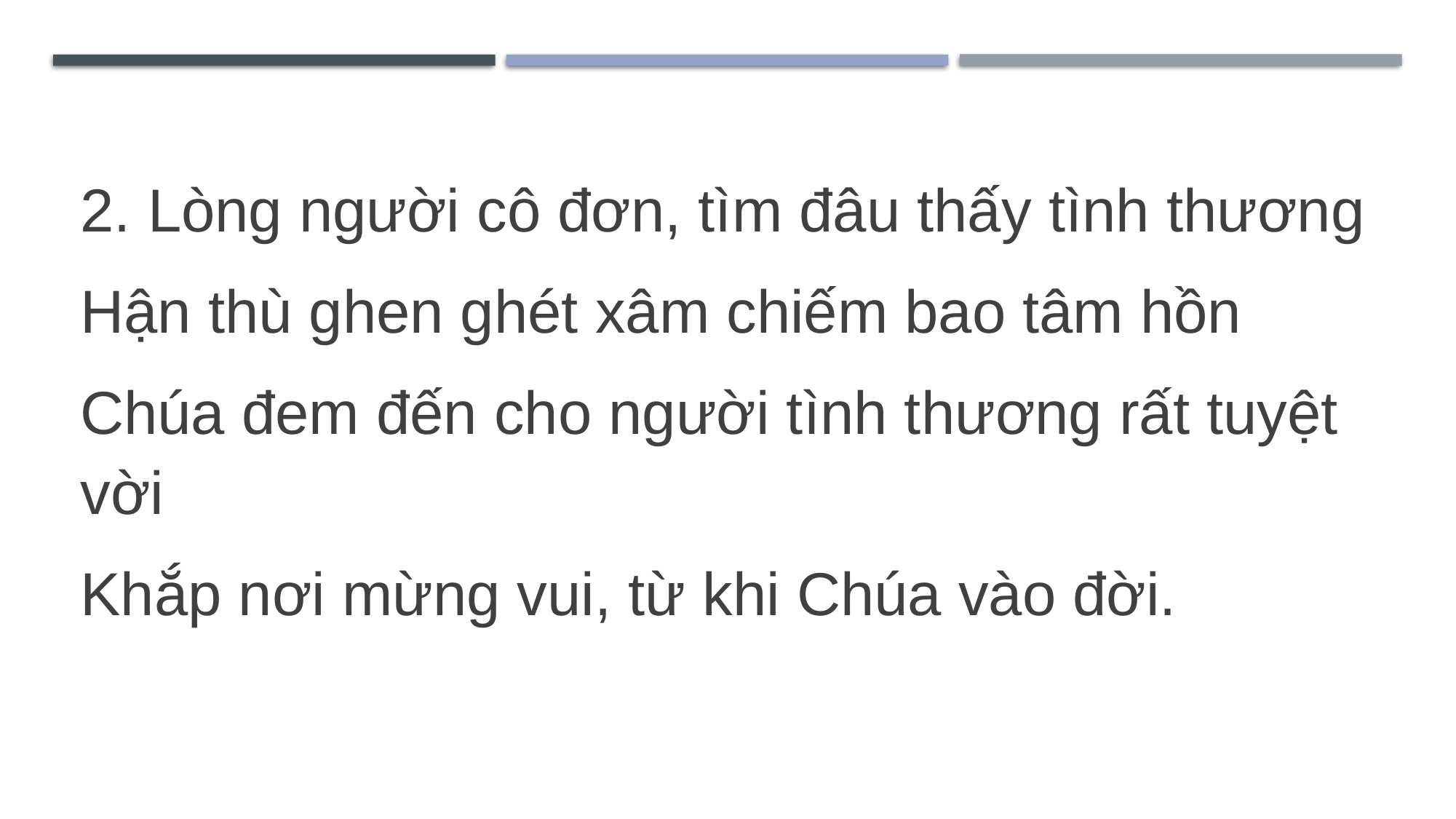

2. Lòng người cô đơn, tìm đâu thấy tình thương
Hận thù ghen ghét xâm chiếm bao tâm hồn
Chúa đem đến cho người tình thương rất tuyệt vời
Khắp nơi mừng vui, từ khi Chúa vào đời.